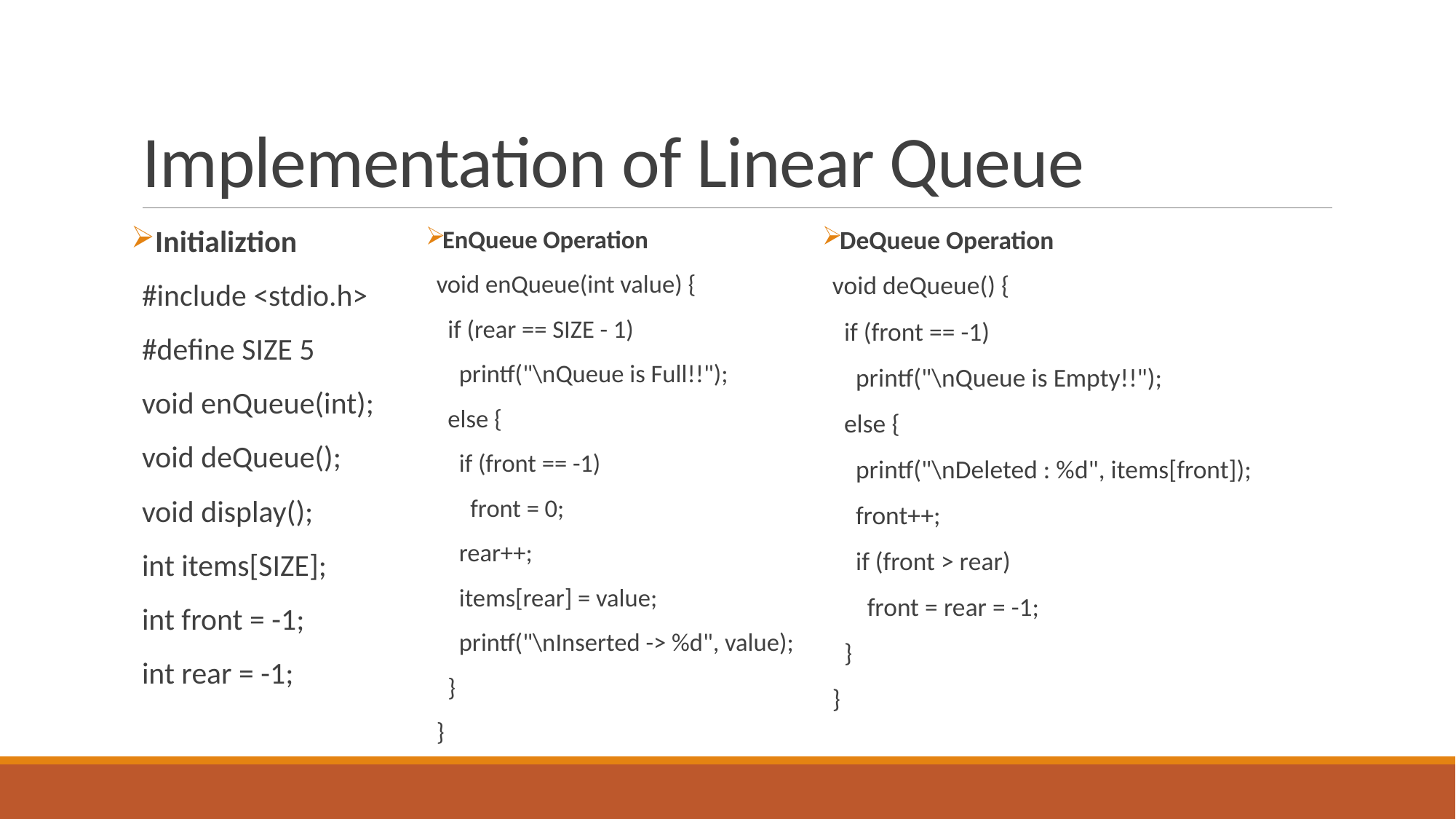

# Implementation of Linear Queue
Initializtion
#include <stdio.h>
#define SIZE 5
void enQueue(int);
void deQueue();
void display();
int items[SIZE];
int front = -1;
int rear = -1;
EnQueue Operation
void enQueue(int value) {
  if (rear == SIZE - 1)
    printf("\nQueue is Full!!");
  else {
    if (front == -1)
      front = 0;
    rear++;
    items[rear] = value;
    printf("\nInserted -> %d", value);
  }
}
DeQueue Operation
void deQueue() {
  if (front == -1)
    printf("\nQueue is Empty!!");
  else {
    printf("\nDeleted : %d", items[front]);
    front++;
    if (front > rear)
      front = rear = -1;
  }
}